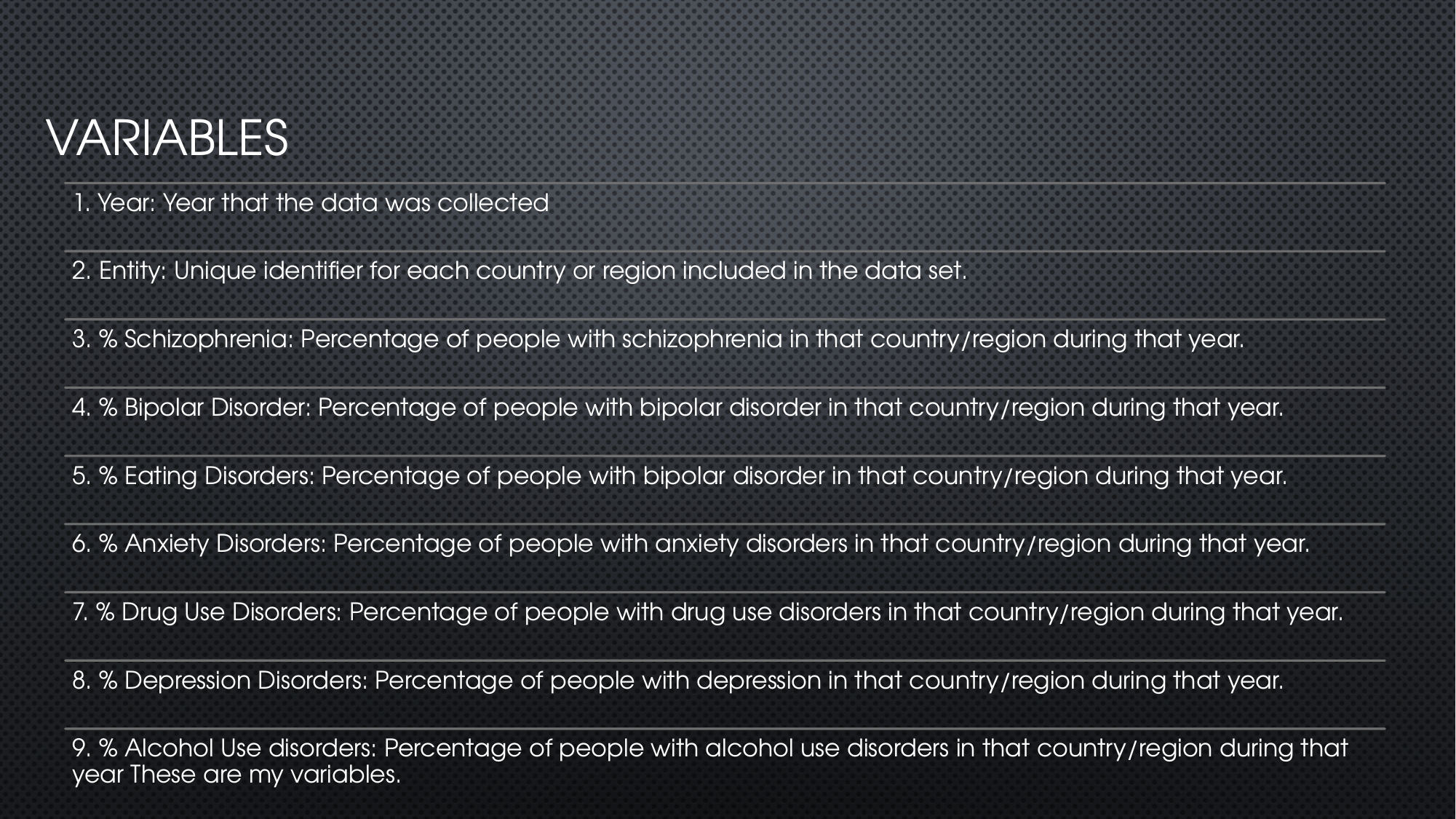

# Variables
1. Year: Year that the data was collected
2. Entity: Unique identifier for each country or region included in the data set.
3. % Schizophrenia: Percentage of people with schizophrenia in that country/region during that year.
4. % Bipolar Disorder: Percentage of people with bipolar disorder in that country/region during that year.
5. % Eating Disorders: Percentage of people with bipolar disorder in that country/region during that year.
6. % Anxiety Disorders: Percentage of people with anxiety disorders in that country/region during that year.
7. % Drug Use Disorders: Percentage of people with drug use disorders in that country/region during that year.
8. % Depression Disorders: Percentage of people with depression in that country/region during that year.
9. % Alcohol Use disorders: Percentage of people with alcohol use disorders in that country/region during that year These are my variables.